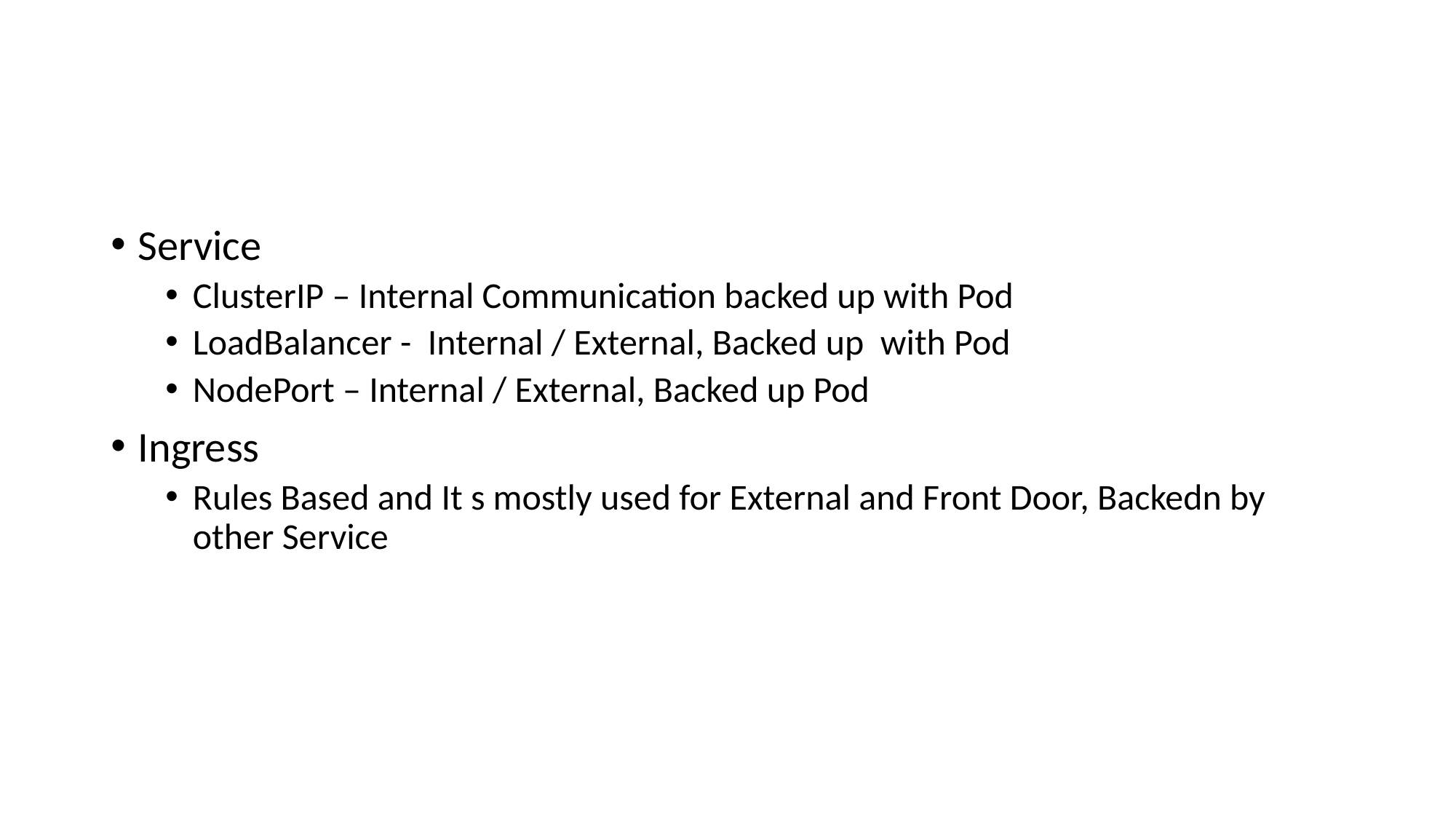

#
Service
ClusterIP – Internal Communication backed up with Pod
LoadBalancer -  Internal / External, Backed up  with Pod
NodePort – Internal / External, Backed up Pod
Ingress
Rules Based and It s mostly used for External and Front Door, Backedn by other Service